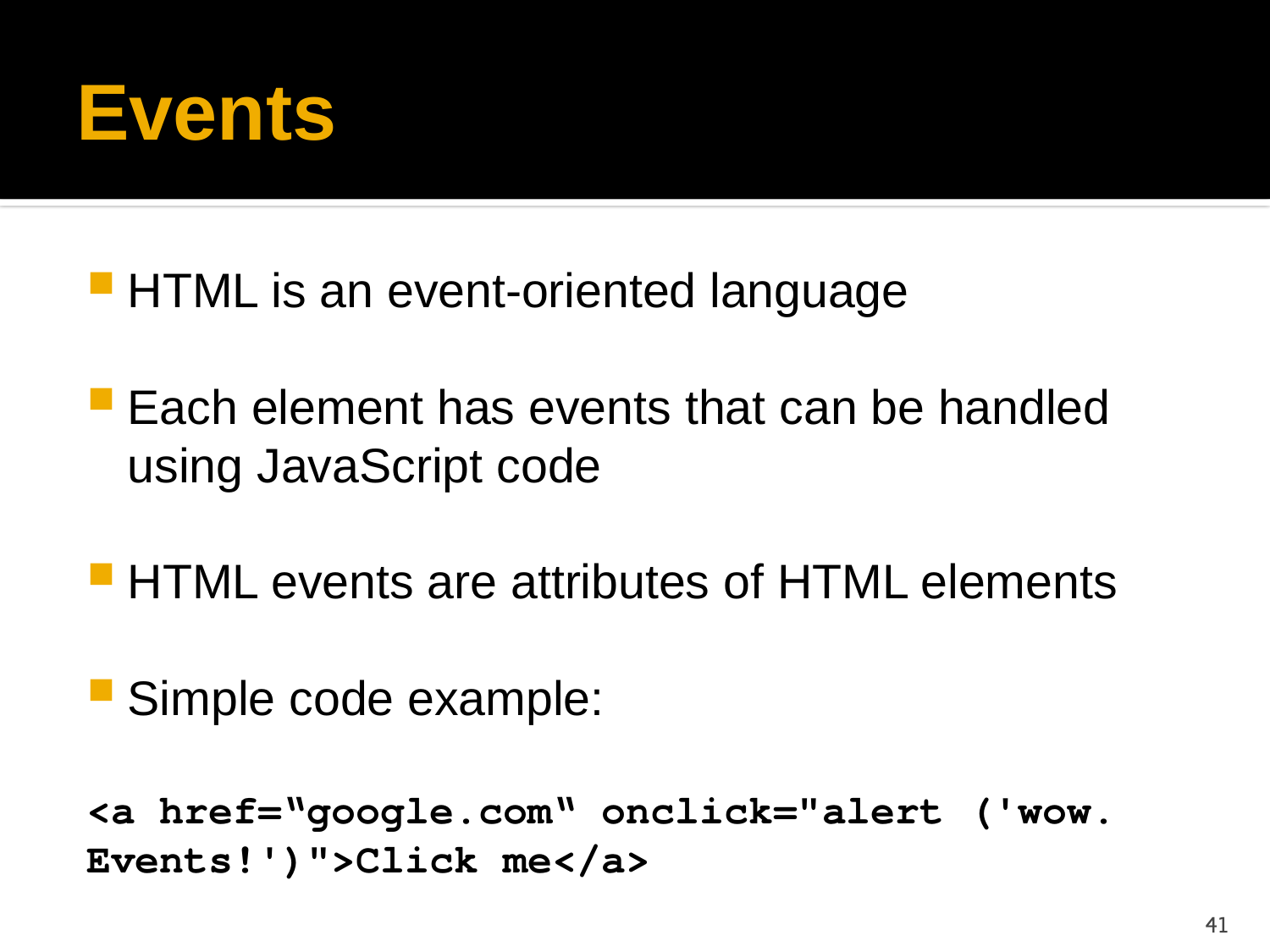

# Events
HTML is an event-oriented language
Each element has events that can be handled using JavaScript code
HTML events are attributes of HTML elements
Simple code example:
<a href=“google.com“ onclick="alert ('wow. Events!')">Click me</a>
41